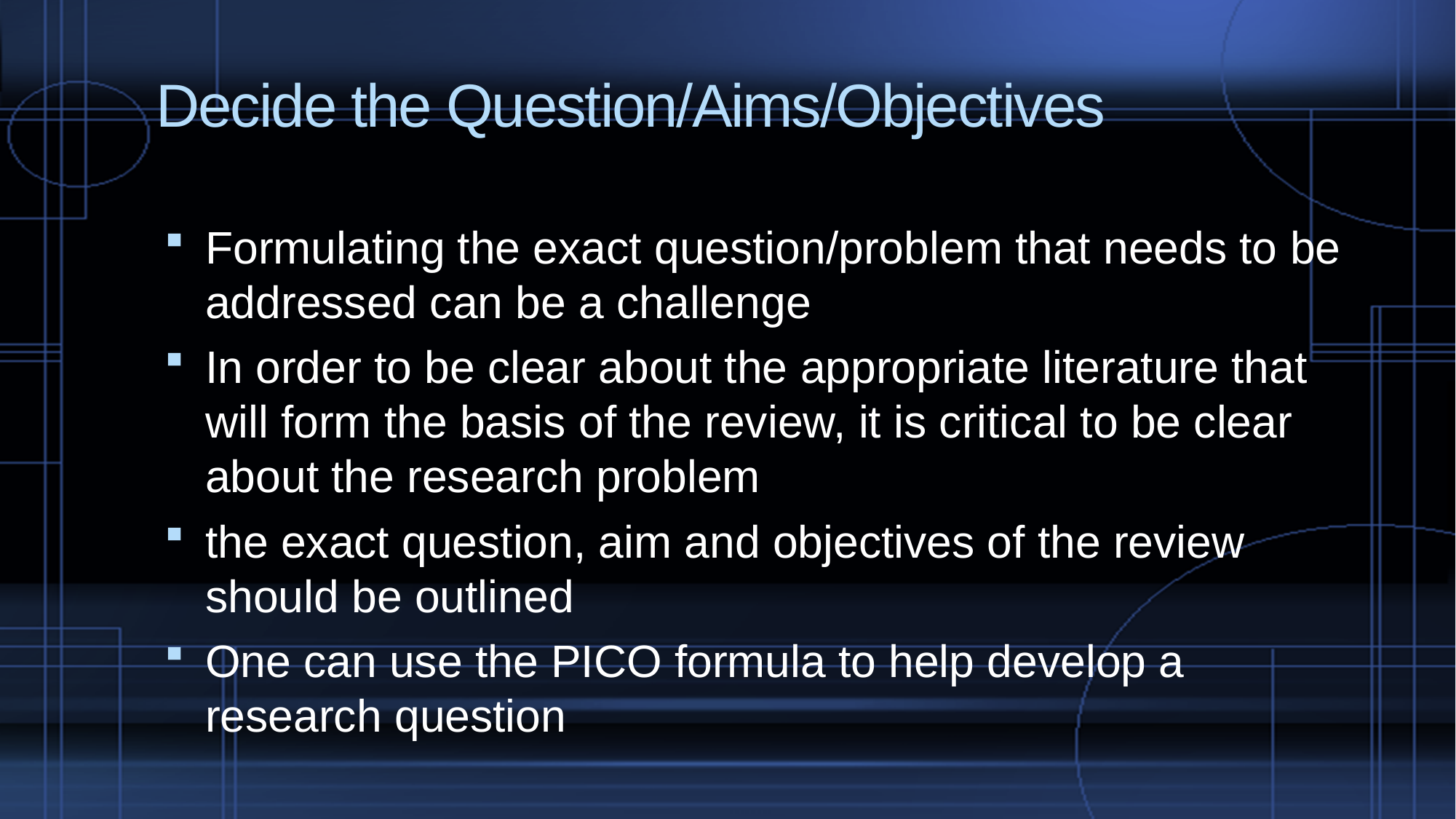

# Decide the Question/Aims/Objectives
Formulating the exact question/problem that needs to be addressed can be a challenge
In order to be clear about the appropriate literature that will form the basis of the review, it is critical to be clear about the research problem
the exact question, aim and objectives of the review should be outlined
One can use the PICO formula to help develop a research question